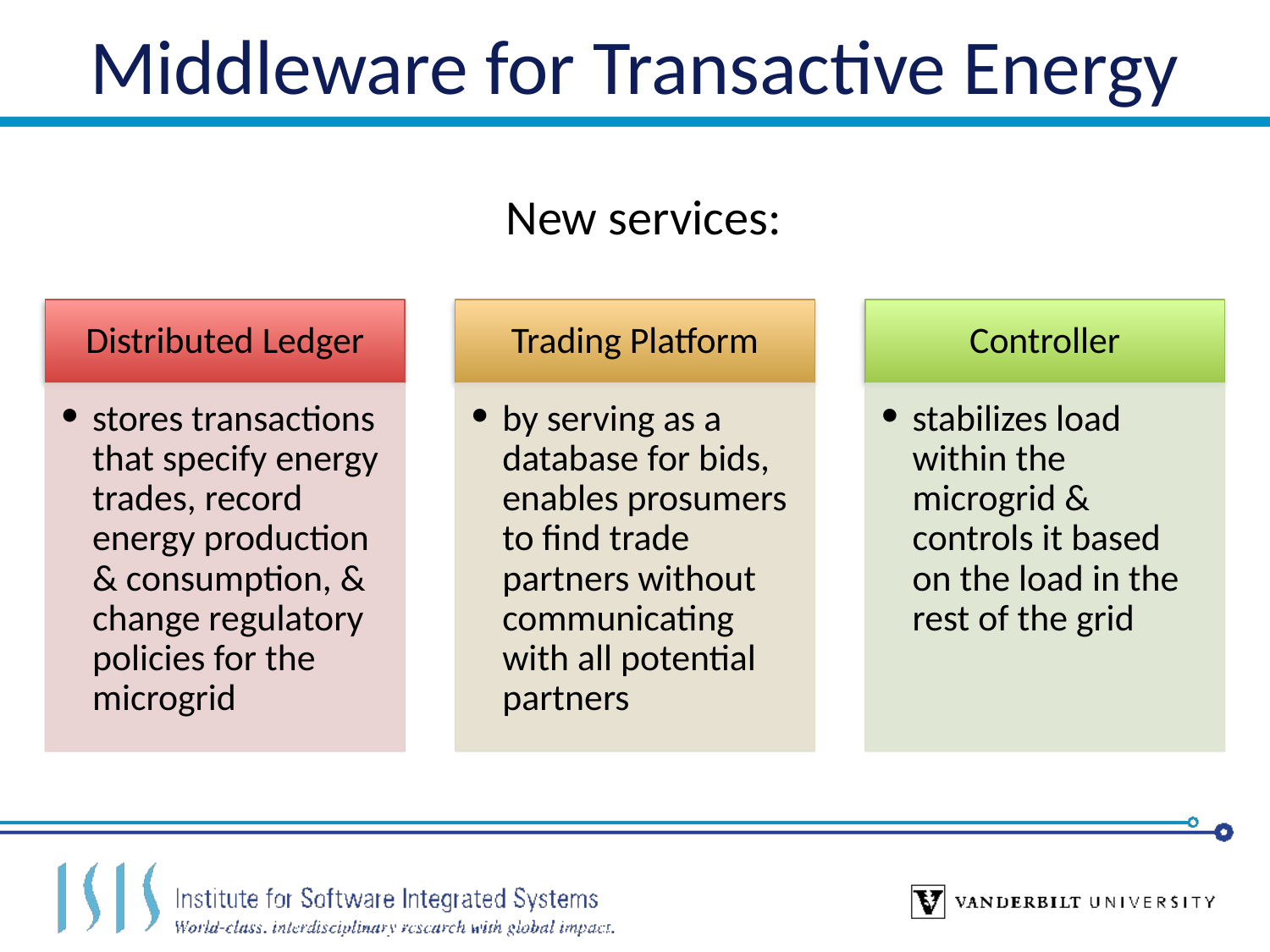

# Middleware for Transactive Energy
New services:

Distributed Ledger

Trading Platform

Controller

stores transactions that specify energy trades, record energy production & consumption, & change regulatory policies for the microgrid

by serving as a database for bids, enables prosumers to find trade partners without communicating with all potential partners

stabilizes load within the microgrid & controls it based on the load in the rest of the grid